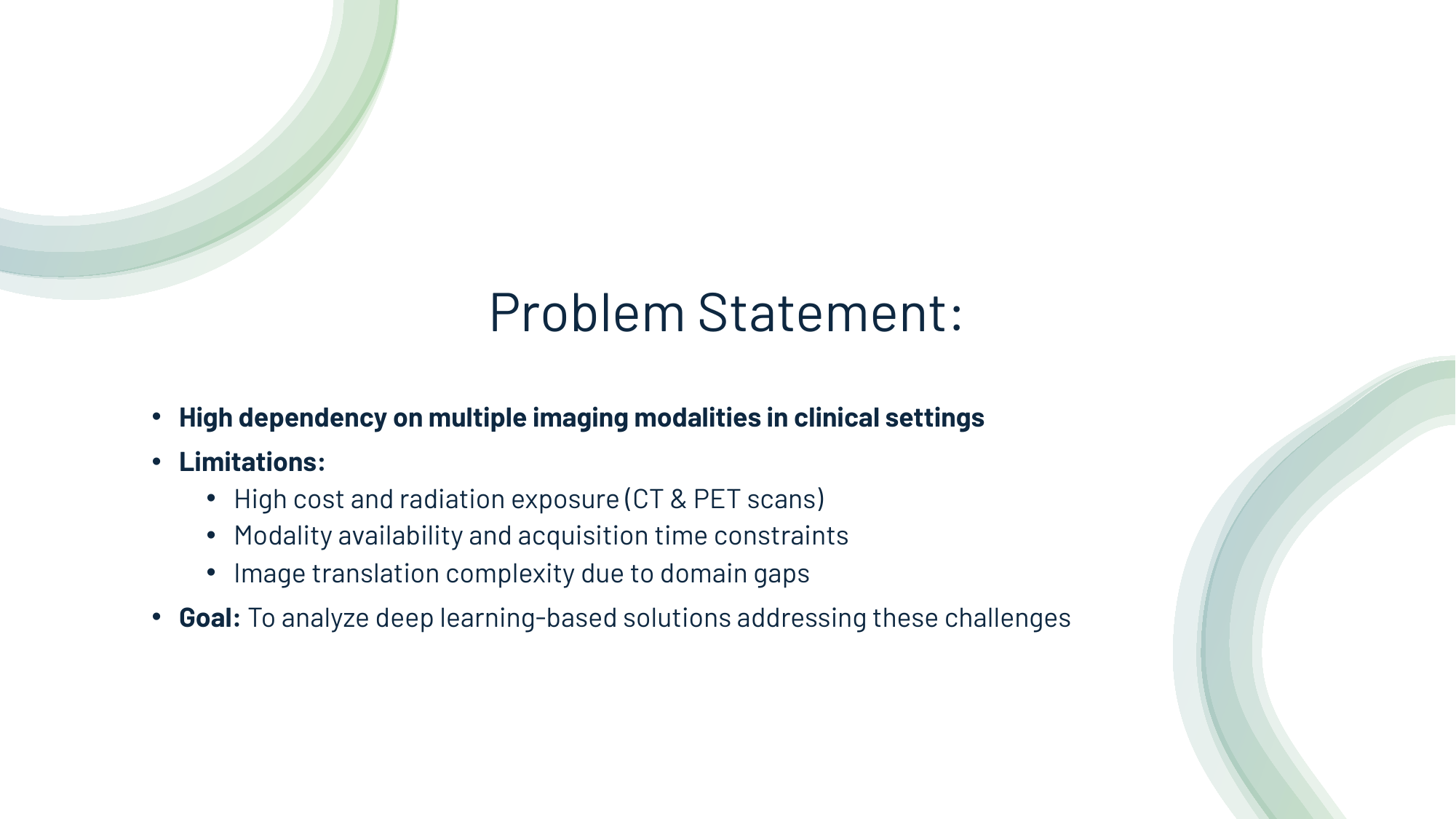

# Problem Statement:
High dependency on multiple imaging modalities in clinical settings
Limitations:
High cost and radiation exposure (CT & PET scans)
Modality availability and acquisition time constraints
Image translation complexity due to domain gaps
Goal: To analyze deep learning-based solutions addressing these challenges